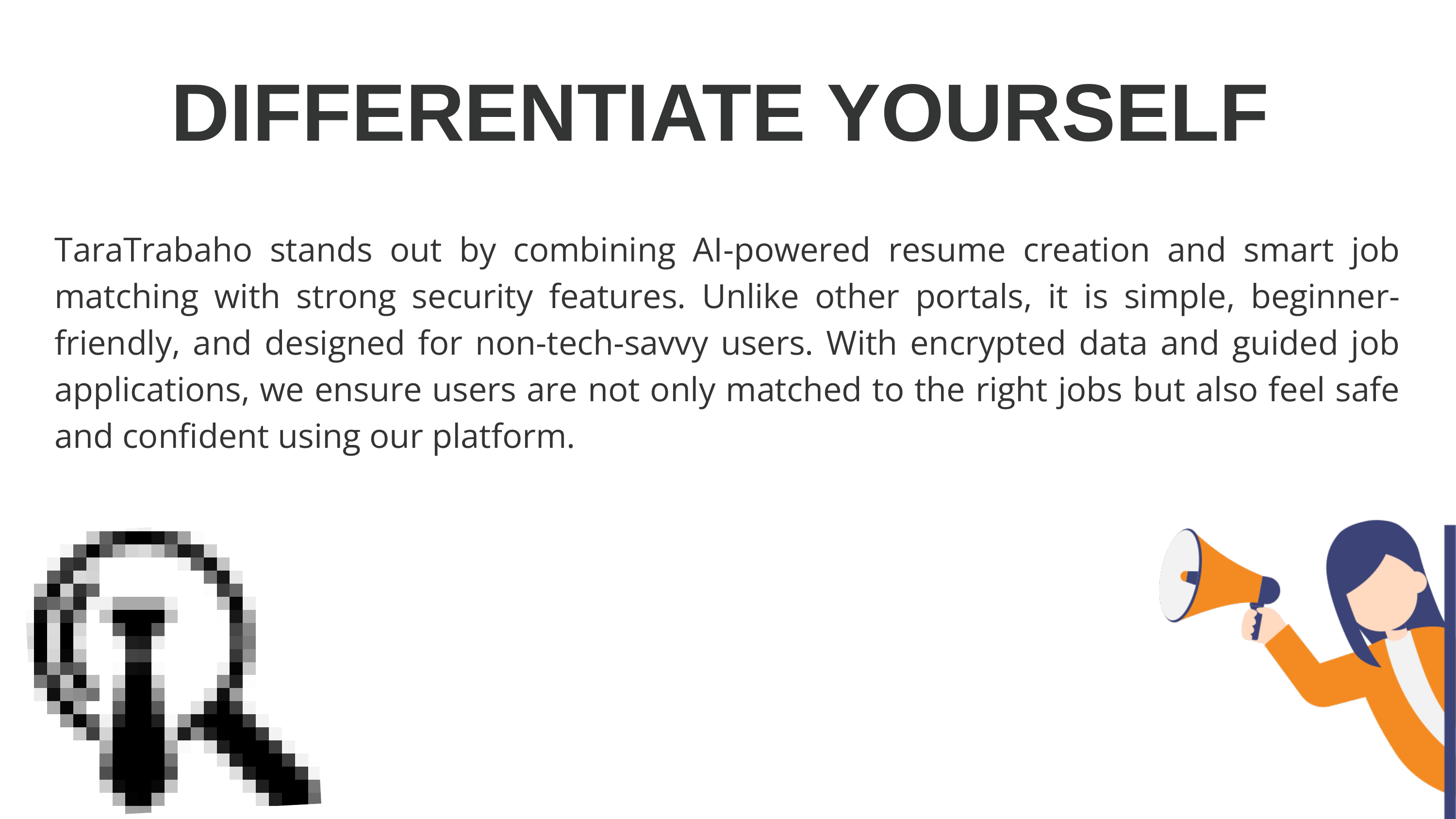

DIFFERENTIATE YOURSELF
TaraTrabaho stands out by combining AI-powered resume creation and smart job matching with strong security features. Unlike other portals, it is simple, beginner-friendly, and designed for non-tech-savvy users. With encrypted data and guided job applications, we ensure users are not only matched to the right jobs but also feel safe and confident using our platform.